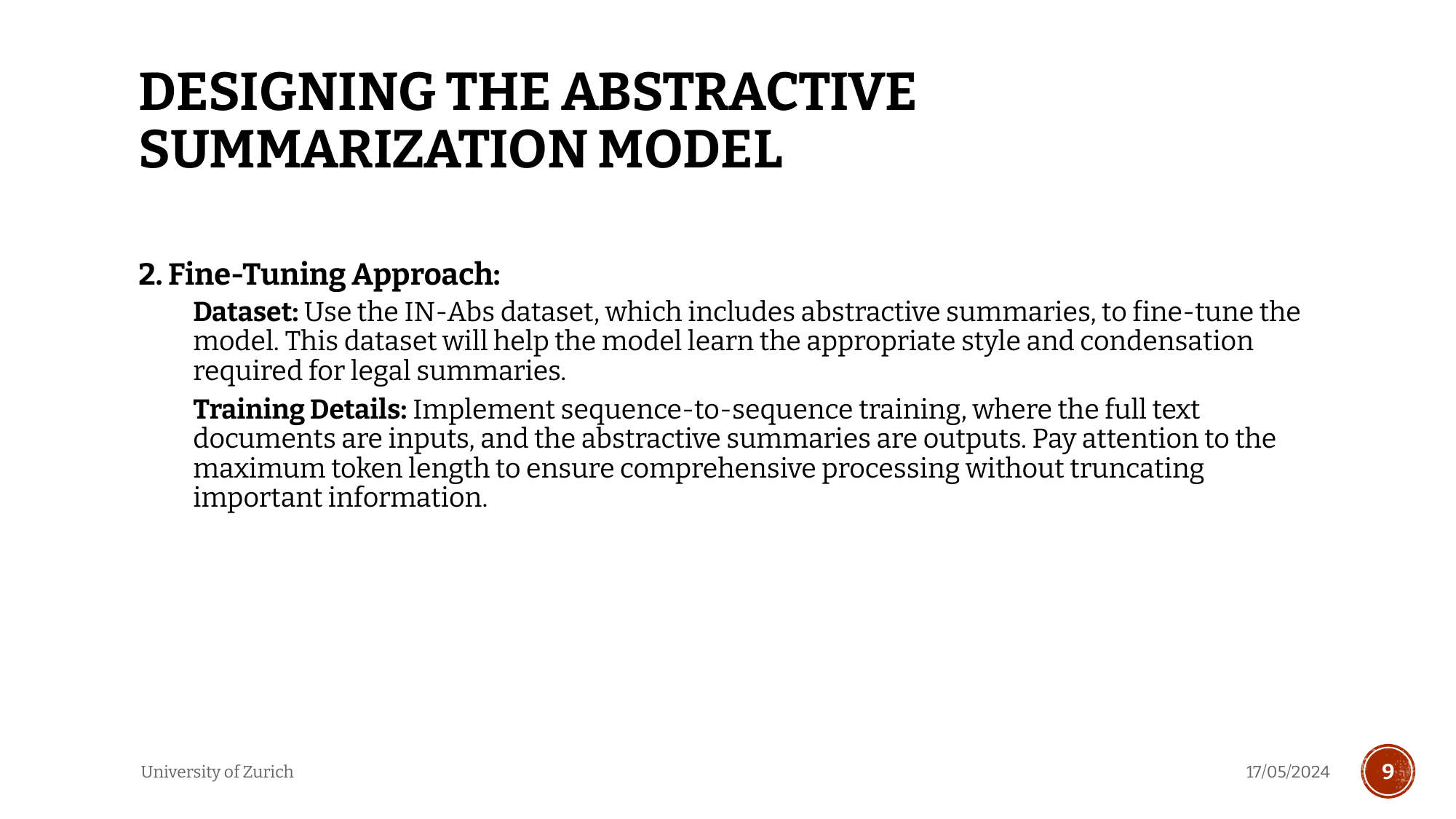

# Designing the Abstractive Summarization Model
2. Fine-Tuning Approach:
Dataset: Use the IN-Abs dataset, which includes abstractive summaries, to fine-tune the model. This dataset will help the model learn the appropriate style and condensation required for legal summaries.
Training Details: Implement sequence-to-sequence training, where the full text documents are inputs, and the abstractive summaries are outputs. Pay attention to the maximum token length to ensure comprehensive processing without truncating important information.

University of Zurich
17/05/2024
9